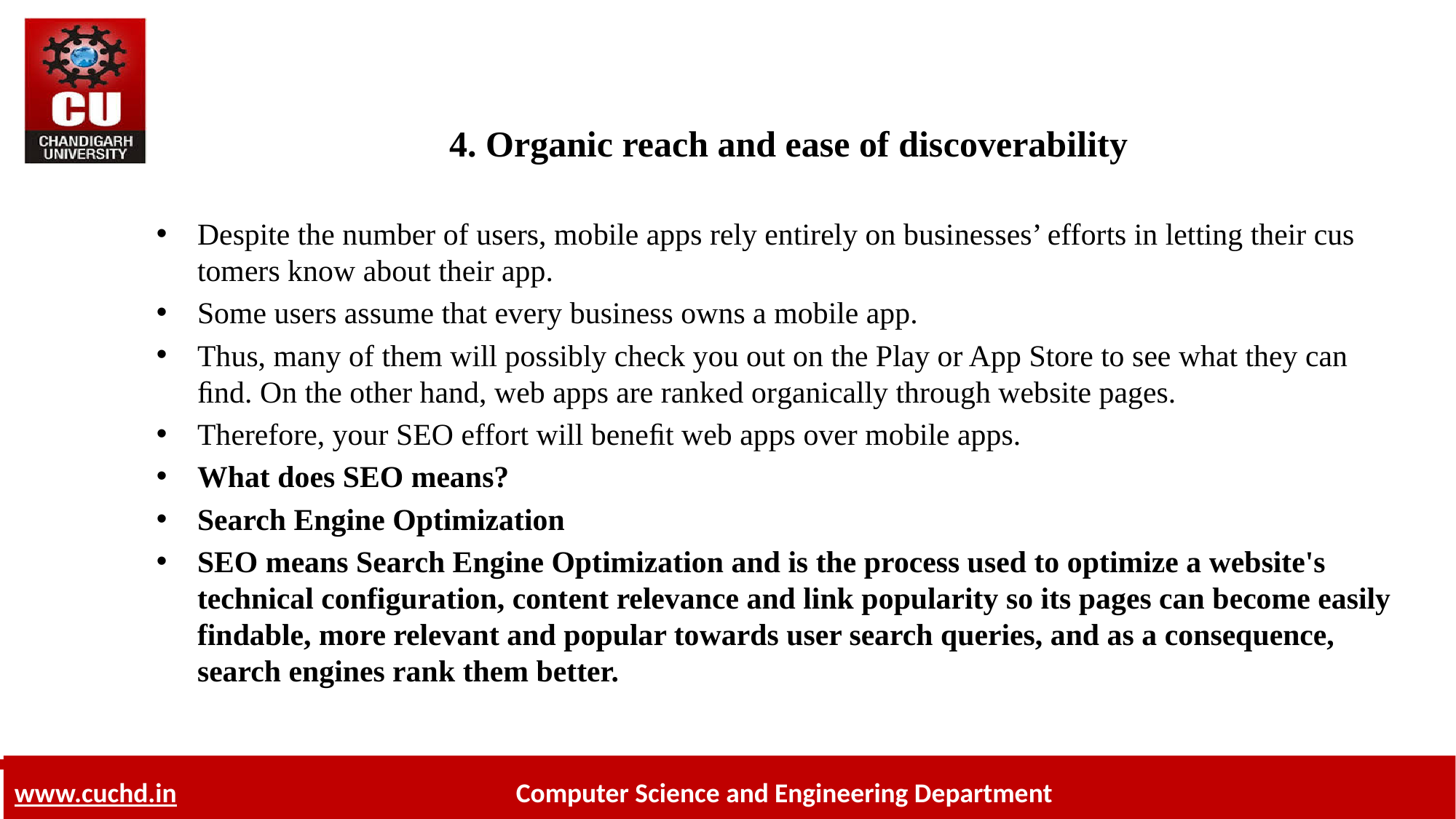

# 4. Organic reach and ease of dis­cov­er­abil­ity
Despite the num­ber of users, mo­bile apps rely en­tirely on busi­ness­es’ ef­forts in let­ting their cus­tomers know about their app.
Some users as­sume that every busi­ness owns a mo­bile app.
Thus, many of them will pos­si­bly check you out on the Play or App Store to see what they can ﬁnd. On the other hand, web apps are ranked or­gan­i­cally through web­site pages.
Therefore, your SEO ef­fort will ben­e­ﬁt web apps over mo­bile apps.
What does SEO means?
Search Engine Optimization
SEO means Search Engine Optimization and is the process used to optimize a website's technical configuration, content relevance and link popularity so its pages can become easily findable, more relevant and popular towards user search queries, and as a consequence, search engines rank them better.